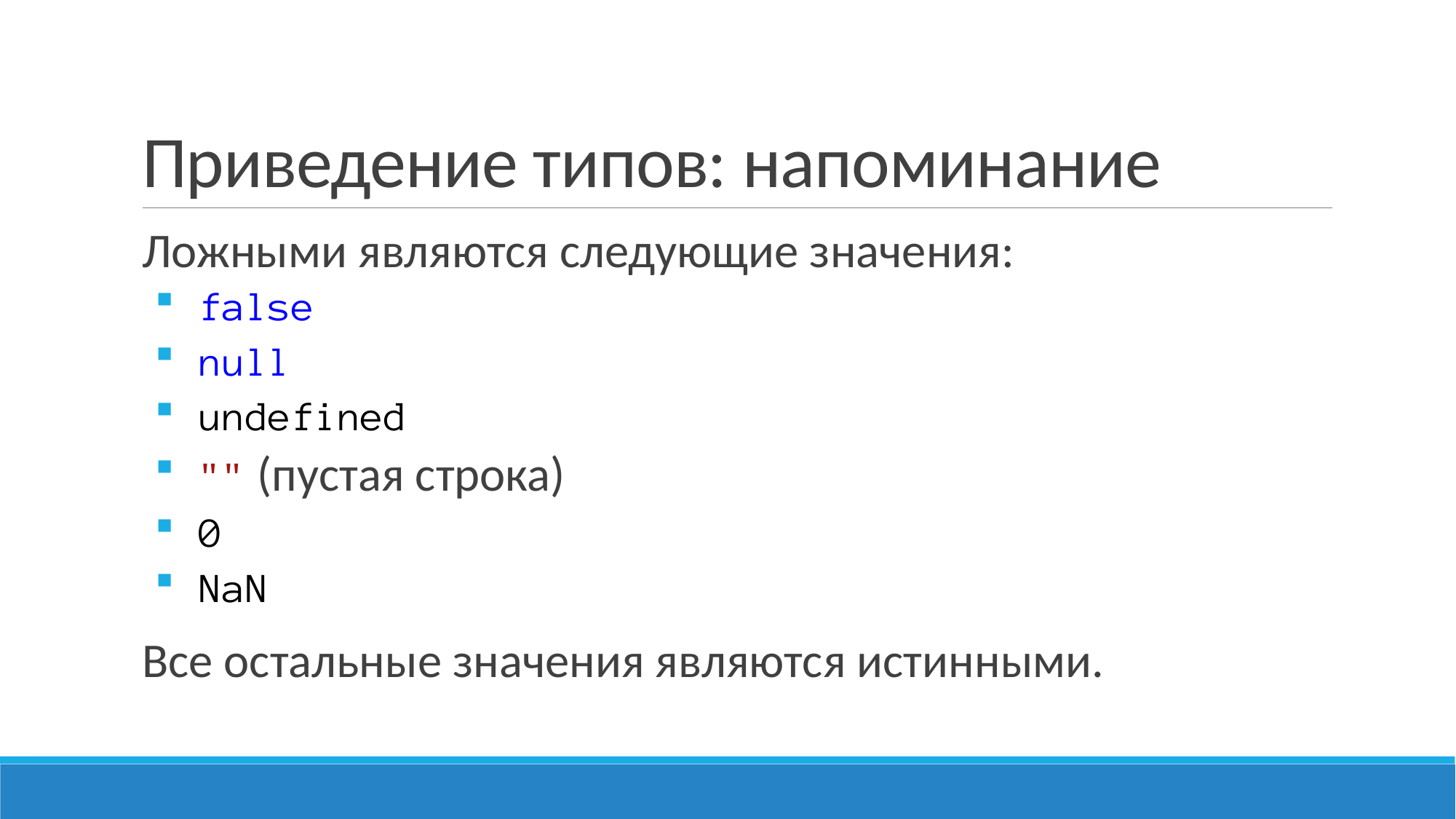

# Приведение типов: напоминание
Ложными являются следующие значения:
 false
 null
 undefined
 "" (пустая строка)
 0
 NaN
Все остальные значения являются истинными.